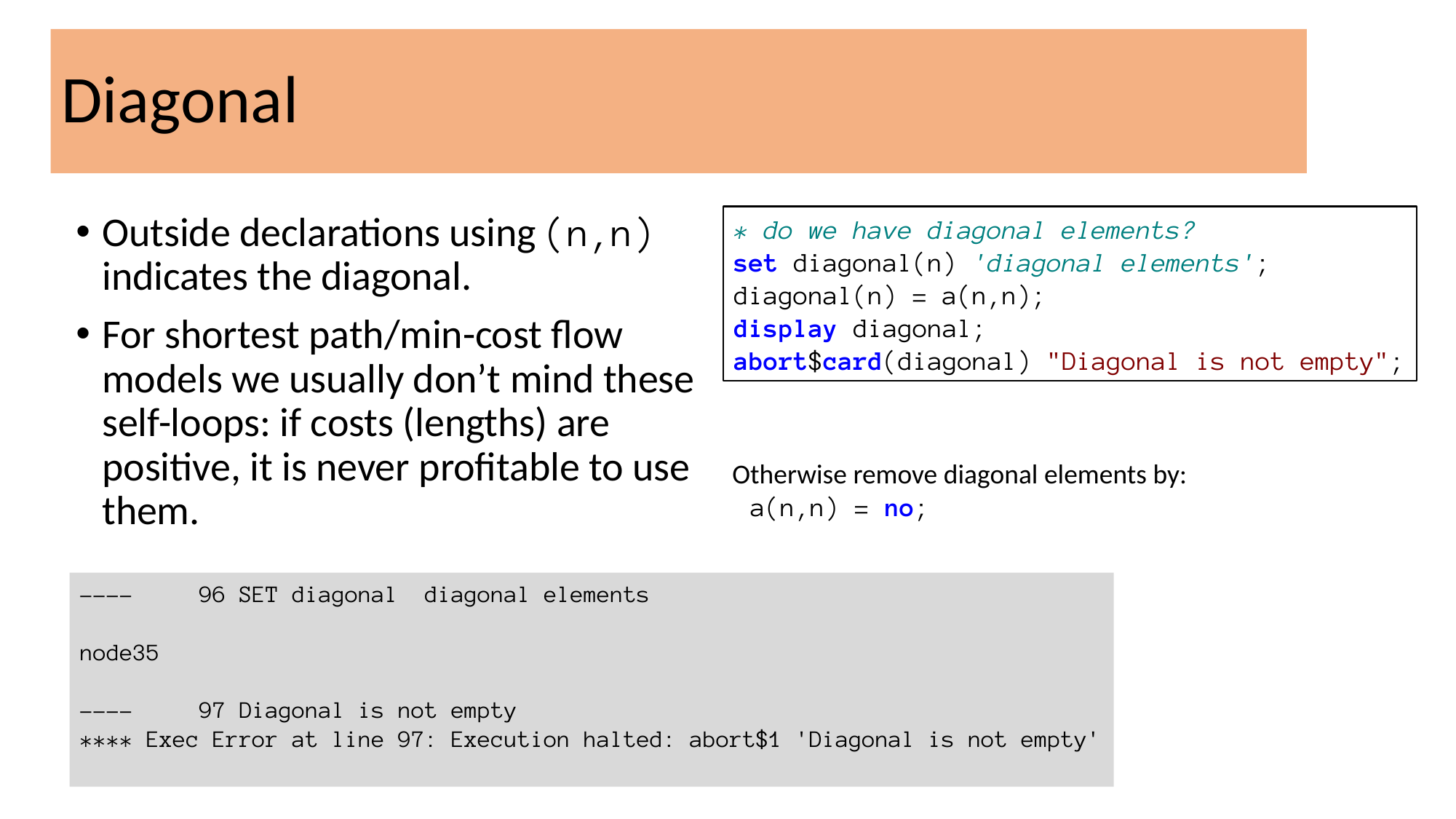

# Diagonal
Outside declarations using (n,n) indicates the diagonal.
For shortest path/min-cost flow models we usually don’t mind these self-loops: if costs (lengths) are positive, it is never profitable to use them.
* do we have diagonal elements?
set diagonal(n) 'diagonal elements';
diagonal(n) = a(n,n);
display diagonal;
abort$card(diagonal) "Diagonal is not empty";
Otherwise remove diagonal elements by:
   a(n,n) = no;
----     96 SET diagonal  diagonal elements

node35

----     97 Diagonal is not empty
**** Exec Error at line 97: Execution halted: abort$1 'Diagonal is not empty'